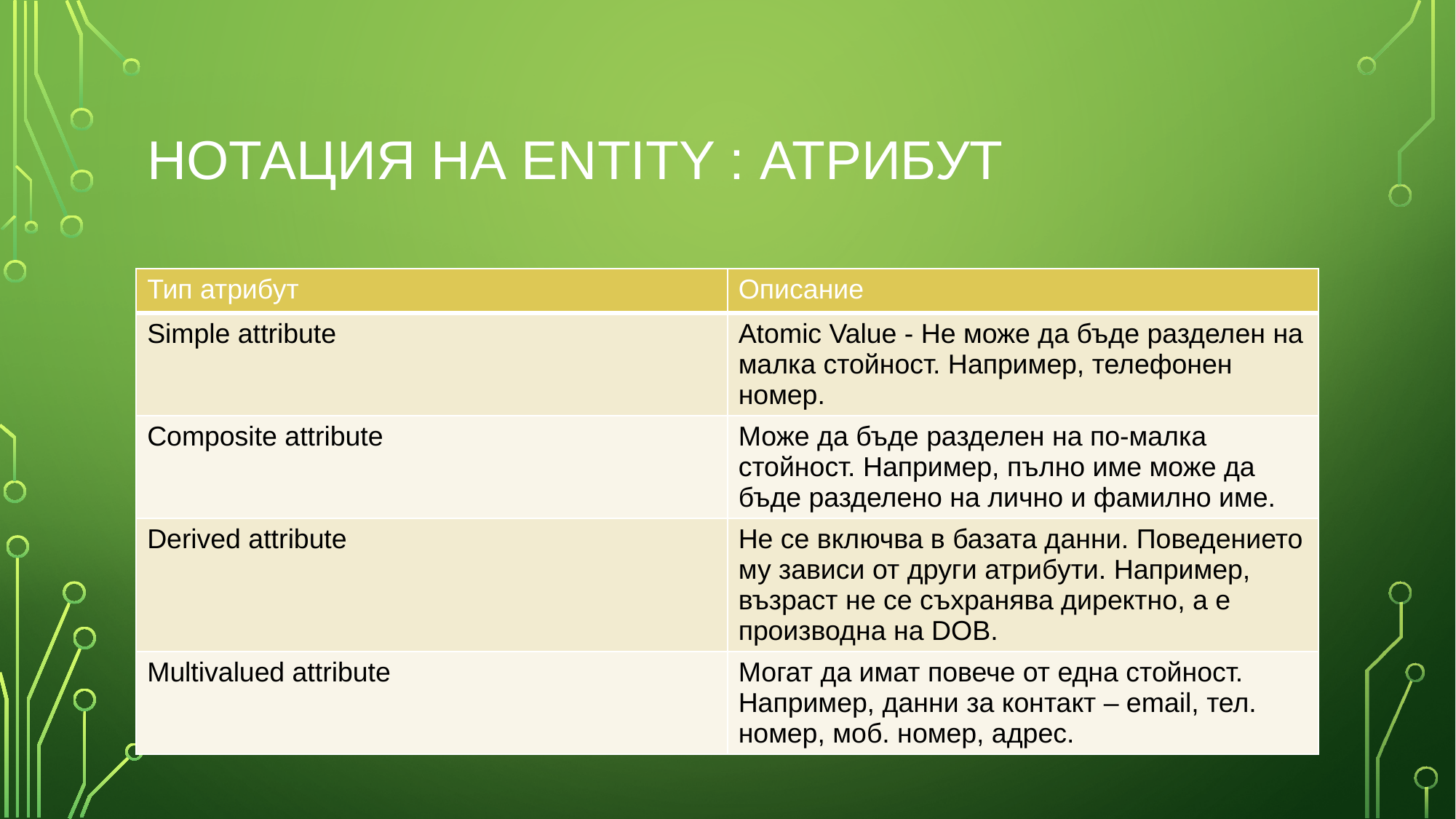

# НОТАЦИЯ НА ENTITY : АТРИБУТ
| Тип атрибут | Описание |
| --- | --- |
| Simple attribute | Atomic Value - Не може да бъде разделен на малка стойност. Например, телефонен номер. |
| Composite attribute | Може да бъде разделен на по-малка стойност. Например, пълно име може да бъде разделено на лично и фамилно име. |
| Derived attribute | Не се включва в базата данни. Поведението му зависи от други атрибути. Например, възраст не се съхранява директно, а е производна на DOB. |
| Multivalued attribute | Могат да имат повече от една стойност. Например, данни за контакт – email, тел. номер, моб. номер, адрес. |